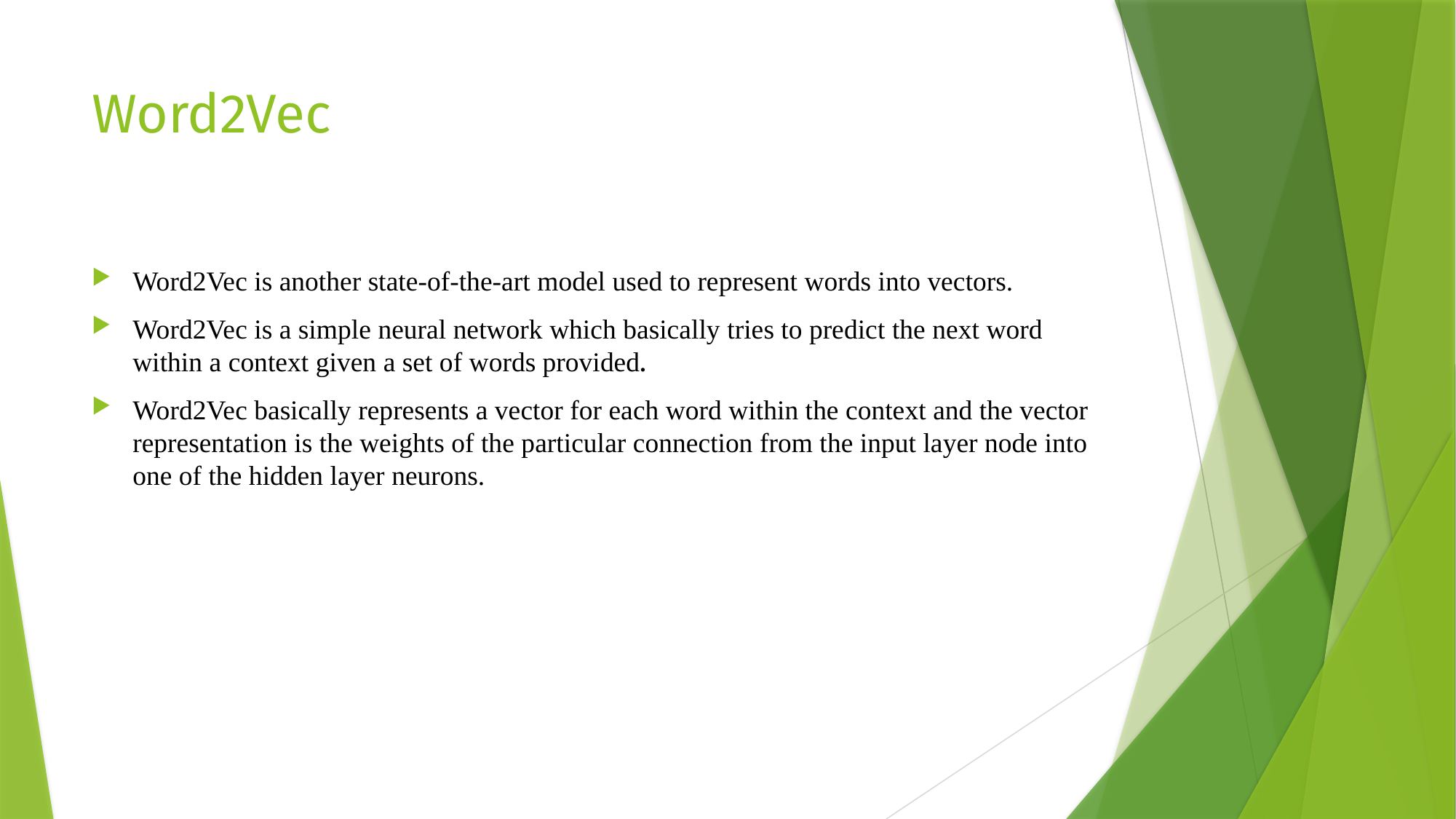

# Word2Vec
Word2Vec is another state-of-the-art model used to represent words into vectors.
Word2Vec is a simple neural network which basically tries to predict the next word within a context given a set of words provided.
Word2Vec basically represents a vector for each word within the context and the vector representation is the weights of the particular connection from the input layer node into one of the hidden layer neurons.